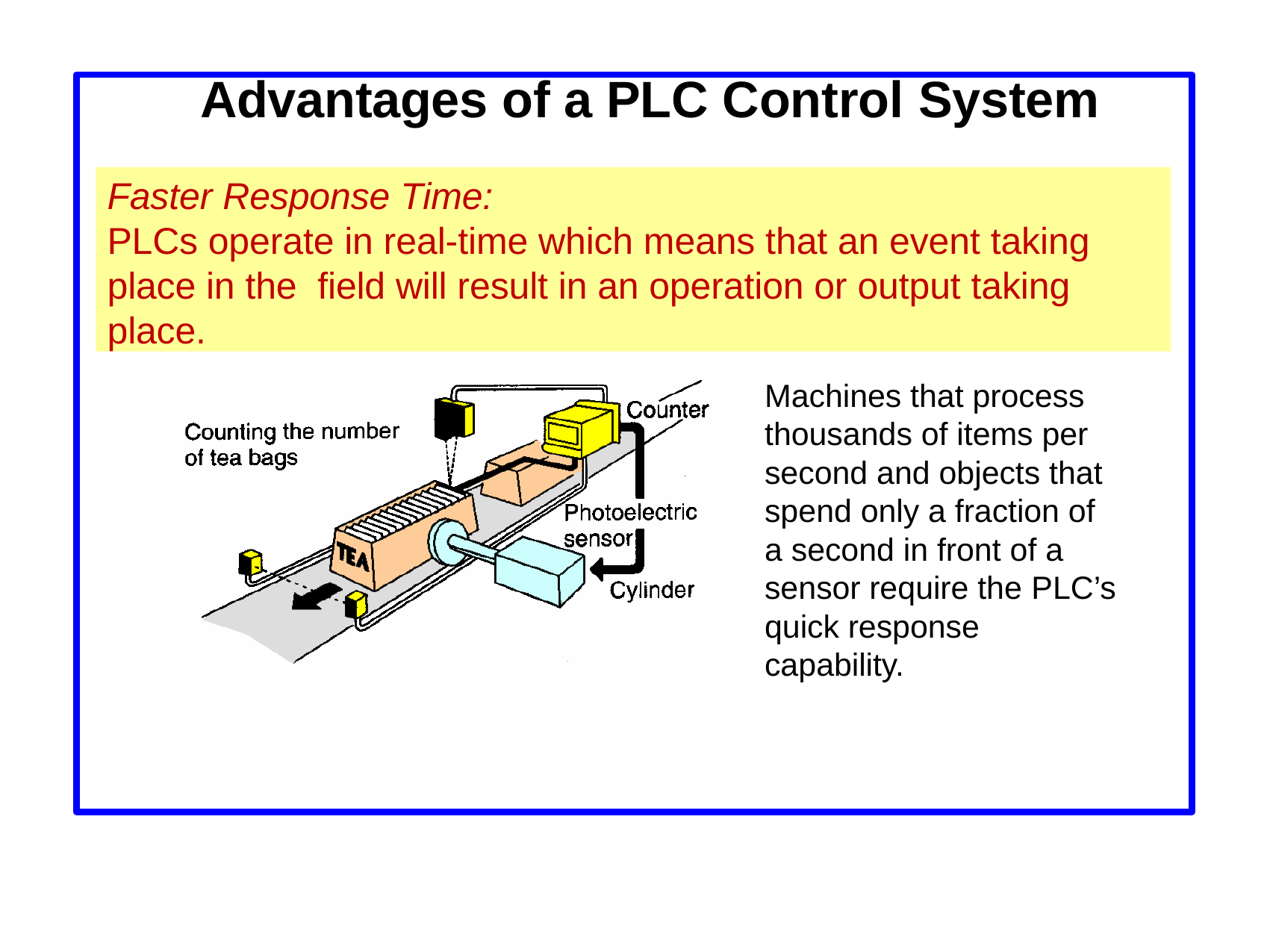

# Advantages of a PLC Control System
Faster Response Time:
PLCs operate in real-time which means that an event taking place in the  field will result in an operation or output taking place.
Machines that process  thousands of items per  second and objects that  spend only a fraction of  a second in front of a  sensor require the PLC’s
quick response capability.